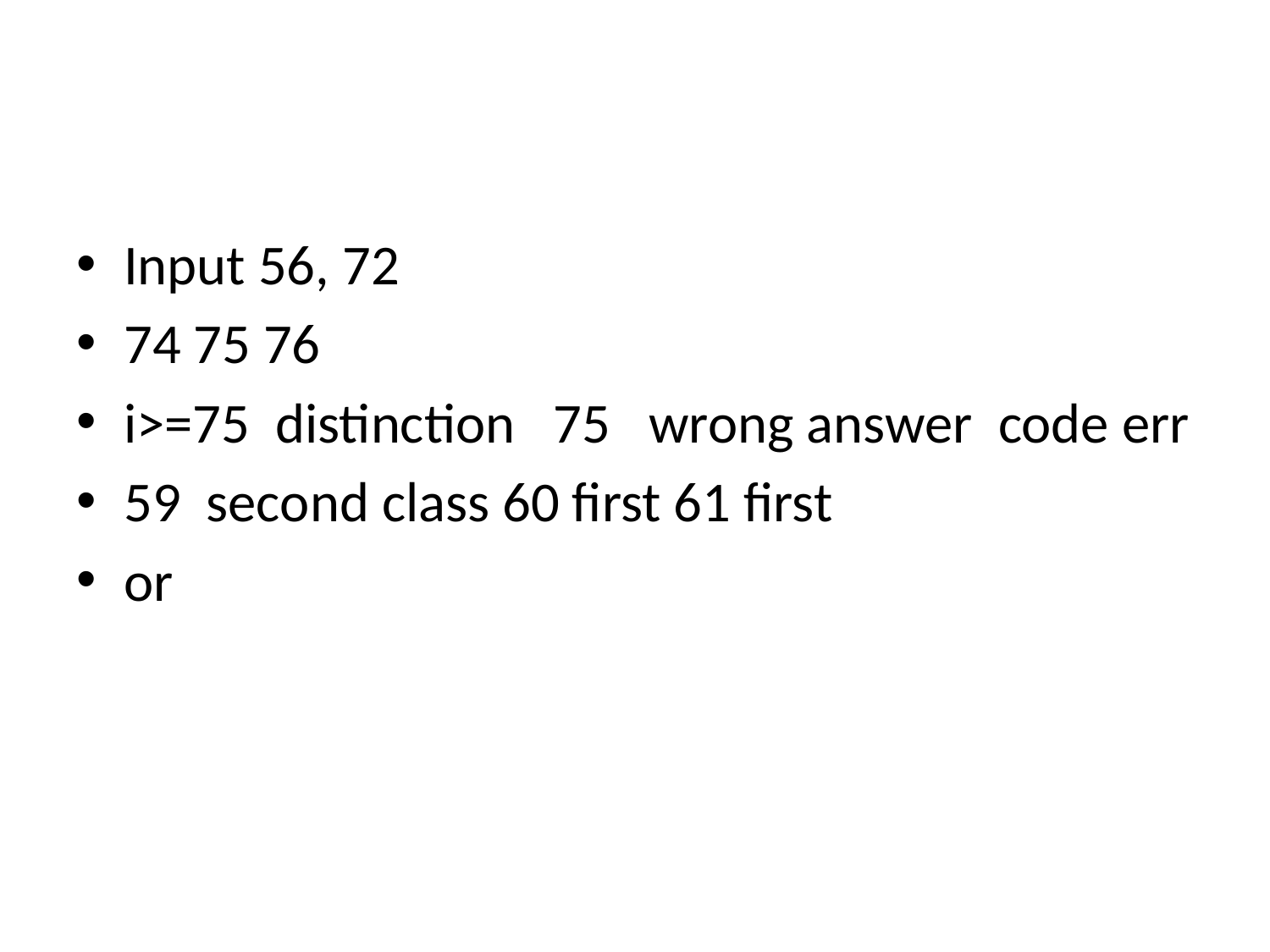

#
Input 56, 72
74 75 76
i>=75  distinction   75   wrong answer  code err
59  second class 60 first 61 first
or